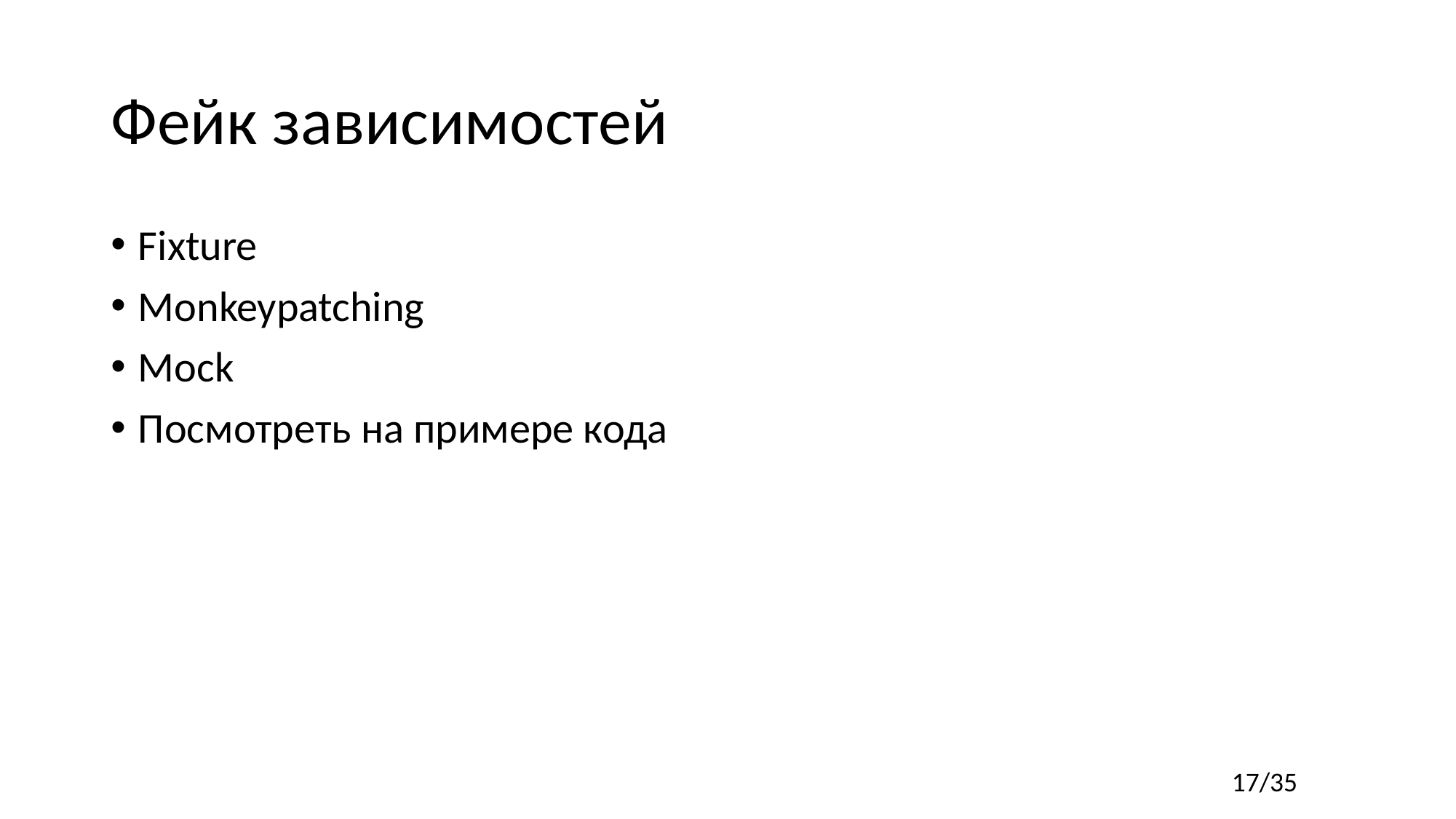

# Фейк зависимостей
Fixture
Monkeypatching
Mock
Посмотреть на примере кода